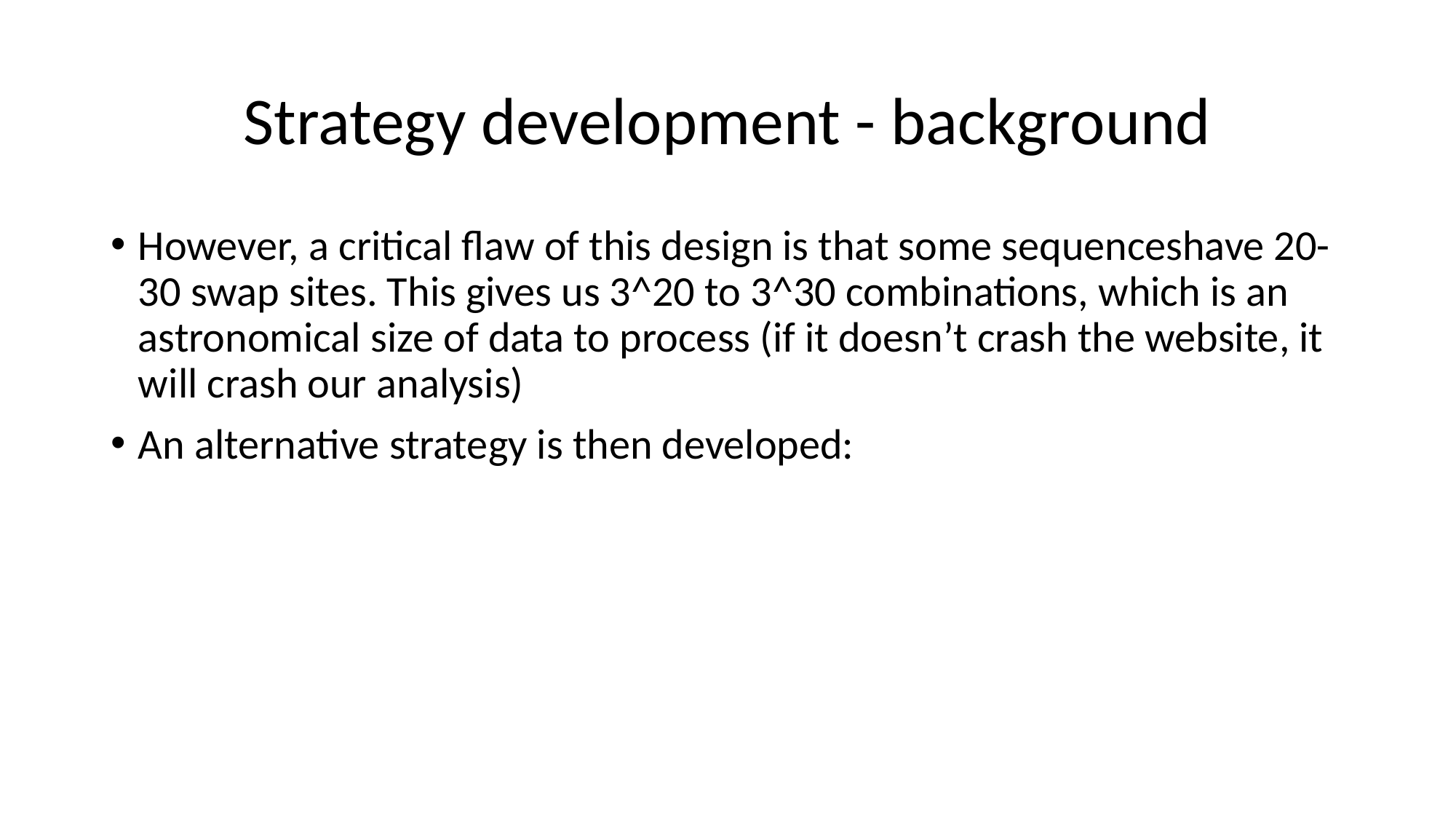

# Strategy development - background
However, a critical flaw of this design is that some sequenceshave 20-30 swap sites. This gives us 3^20 to 3^30 combinations, which is an astronomical size of data to process (if it doesn’t crash the website, it will crash our analysis)
An alternative strategy is then developed: